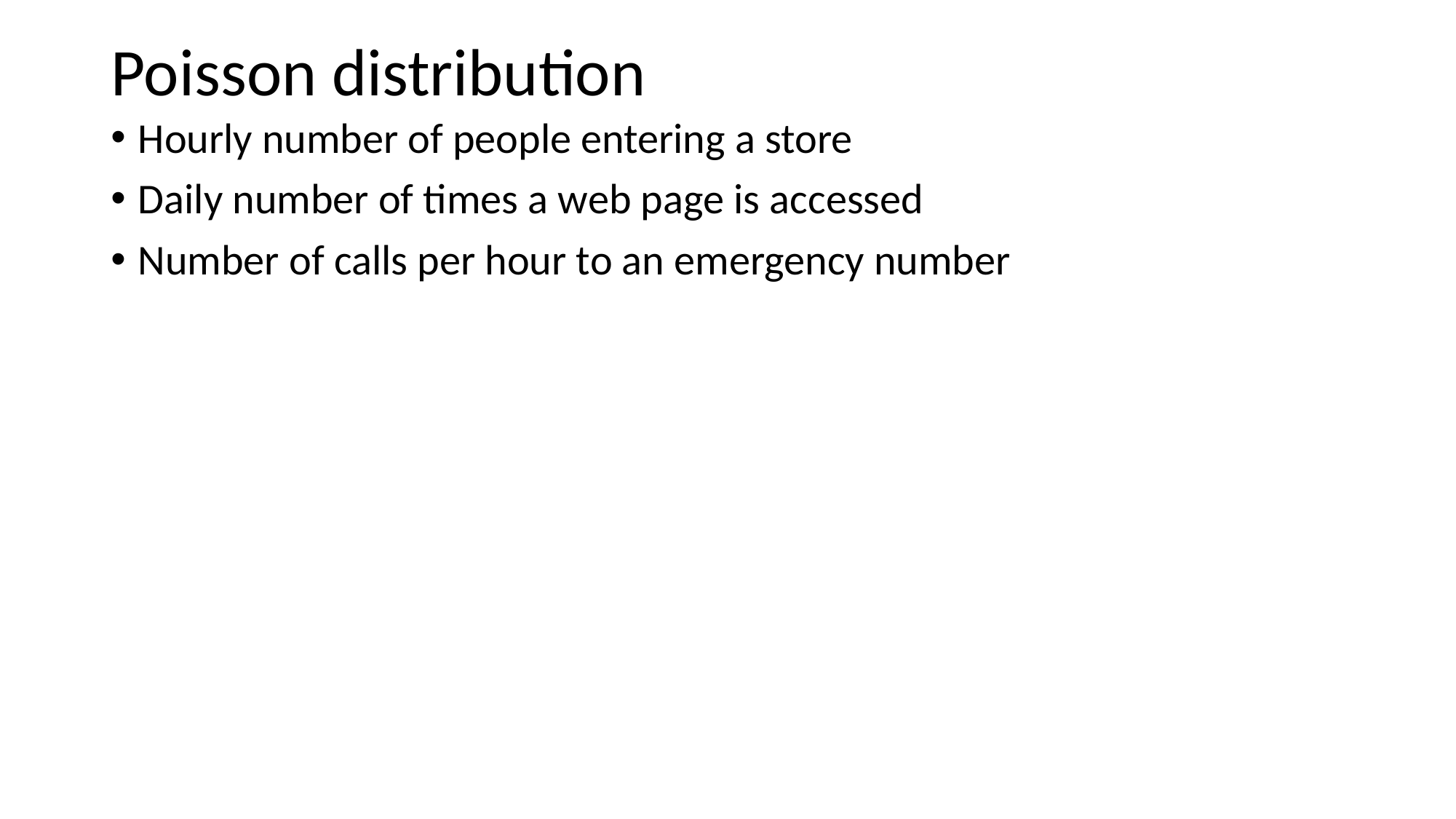

# Poisson distribution
Hourly number of people entering a store
Daily number of times a web page is accessed
Number of calls per hour to an emergency number